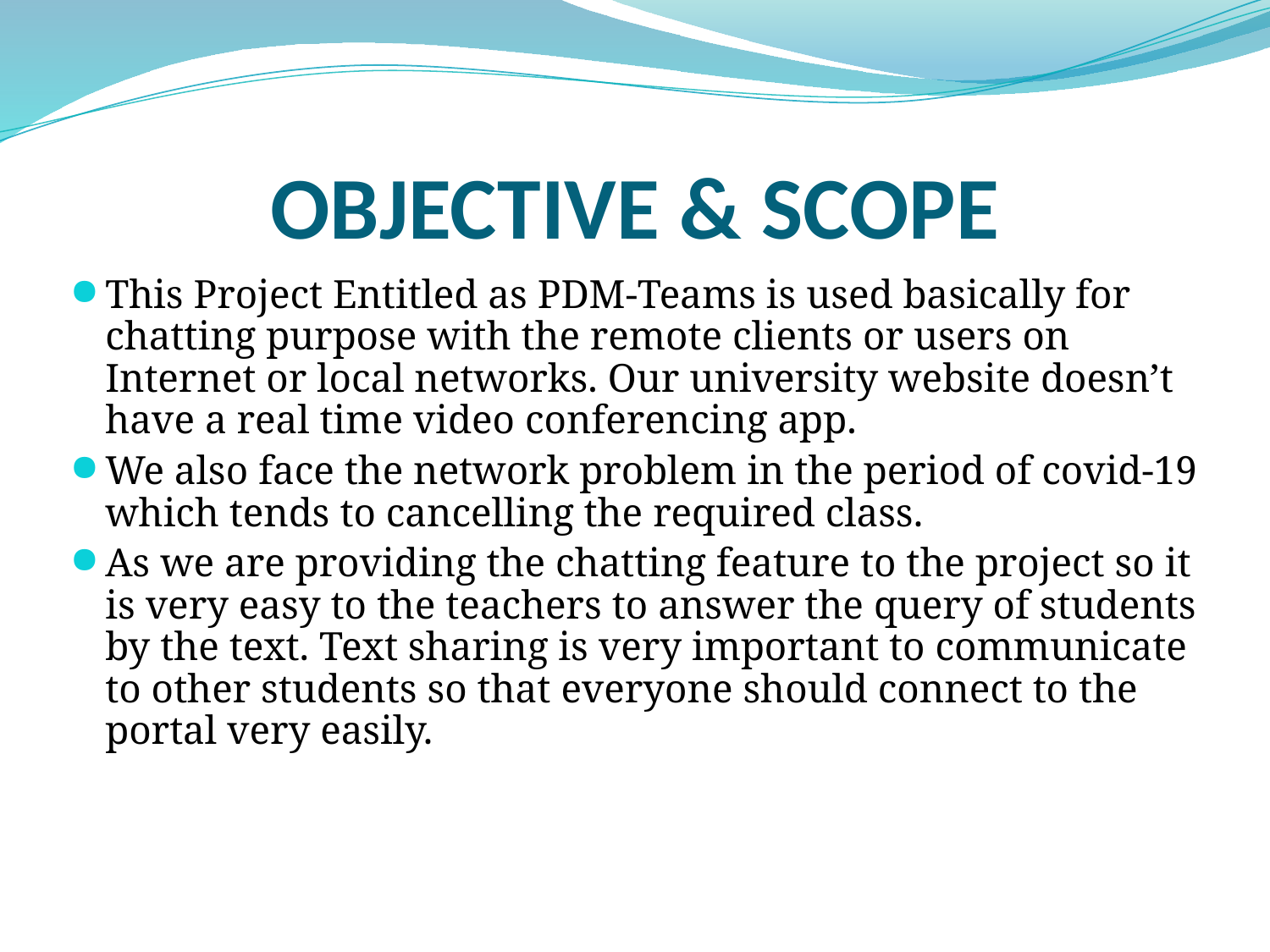

# OBJECTIVE & SCOPE
This Project Entitled as PDM-Teams is used basically for chatting purpose with the remote clients or users on Internet or local networks. Our university website doesn’t have a real time video conferencing app.
We also face the network problem in the period of covid-19 which tends to cancelling the required class.
As we are providing the chatting feature to the project so it is very easy to the teachers to answer the query of students by the text. Text sharing is very important to communicate to other students so that everyone should connect to the portal very easily.